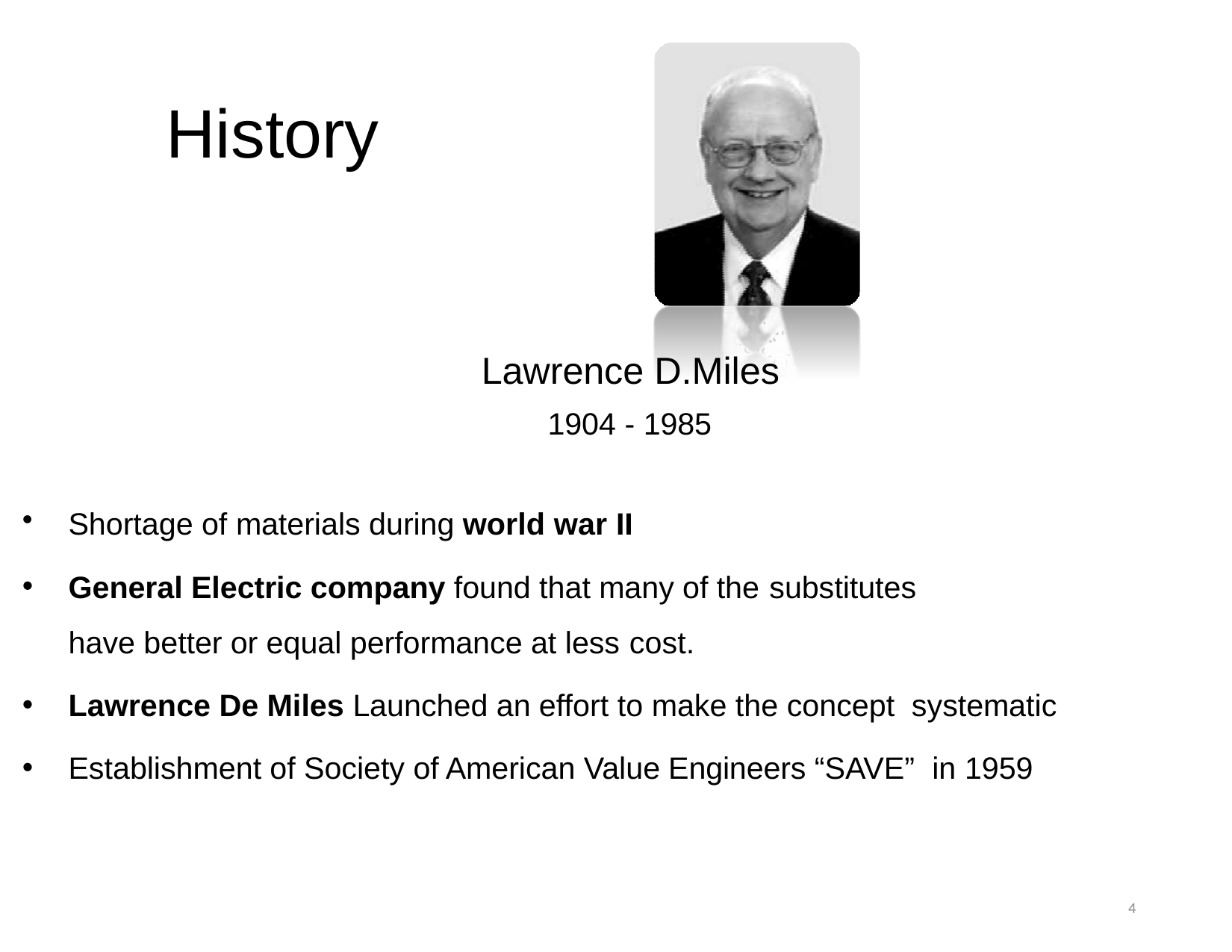

# History
Lawrence D.Miles
1904 - 1985

Shortage of materials during world war II
General Electric company found that many of the substitutes
have better or equal performance at less cost.
Lawrence De Miles Launched an effort to make the concept  systematic
Establishment of Society of American Value Engineers “SAVE”  in 1959
4